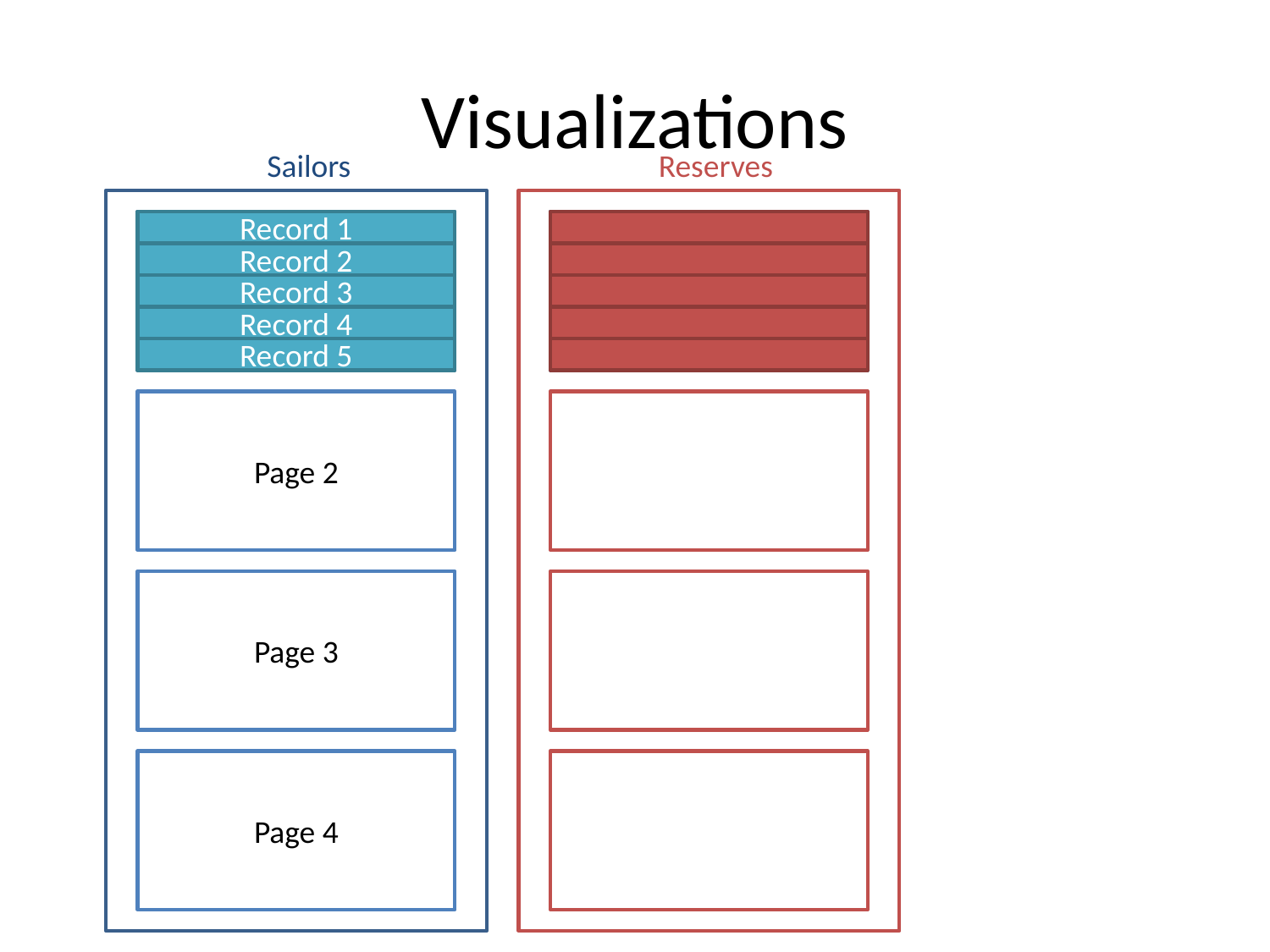

# Visualizations
Sailors
Reserves

Record 1

Record 2

Record 3

Record 4

Record 5

Page 2

Page 3

Page 4